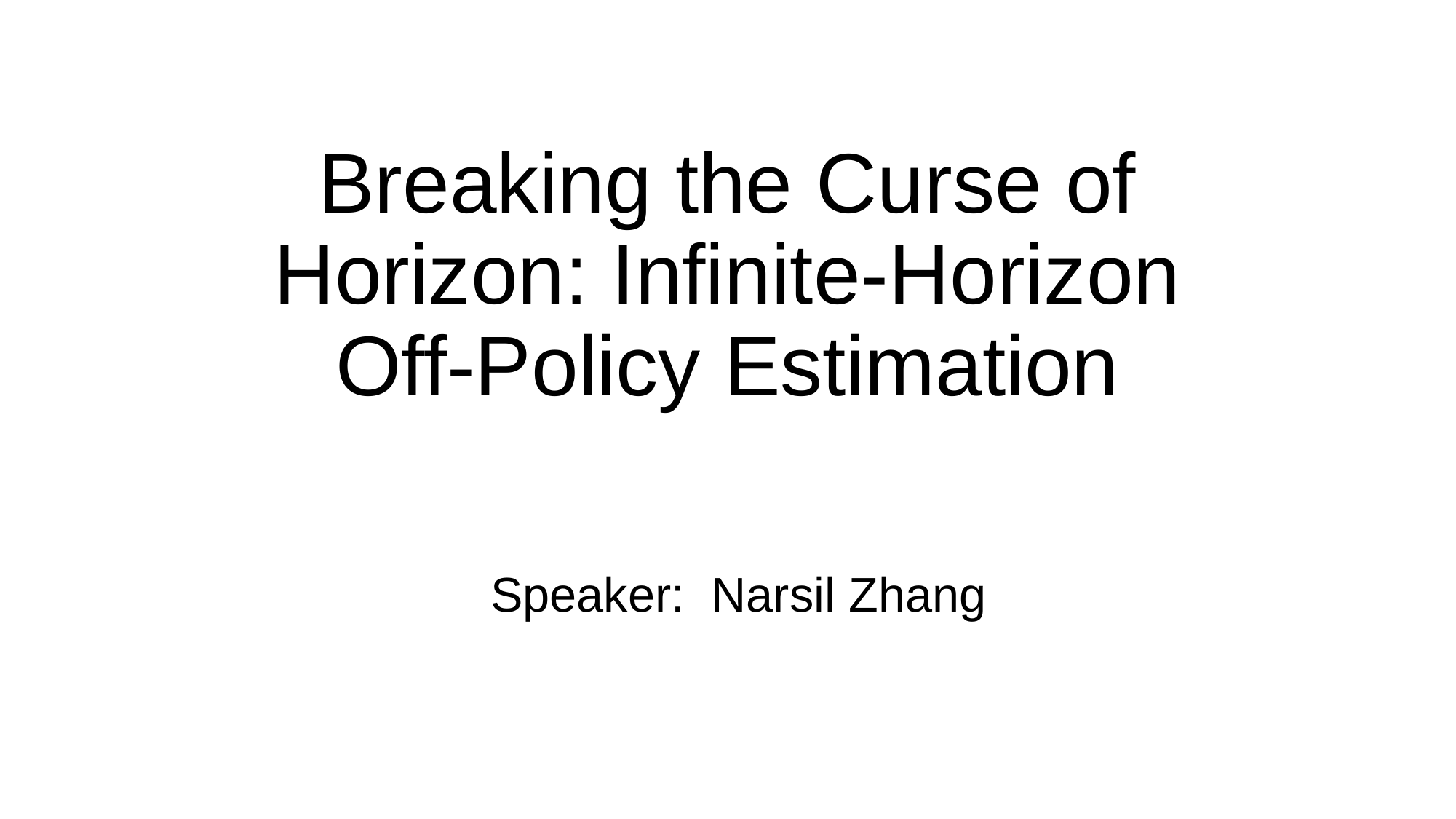

# Breaking the Curse of Horizon: Infinite-Horizon Off-Policy Estimation

Speaker:  Narsil Zhang